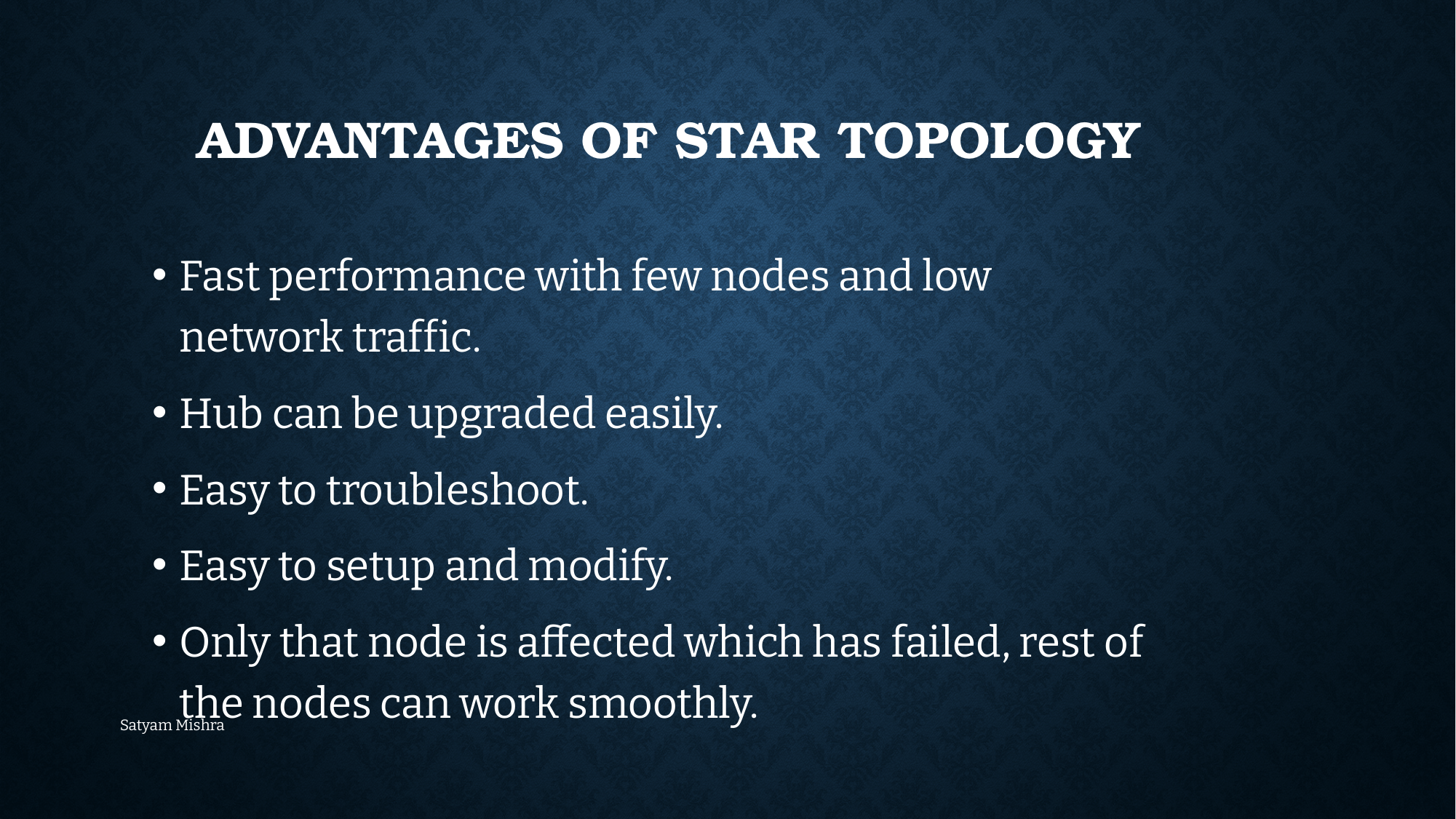

# Advantages of Star Topology
Fast performance with few nodes and low network traffic.
Hub can be upgraded easily.
Easy to troubleshoot.
Easy to setup and modify.
Only that node is affected which has failed, rest of the nodes can work smoothly.
Satyam Mishra